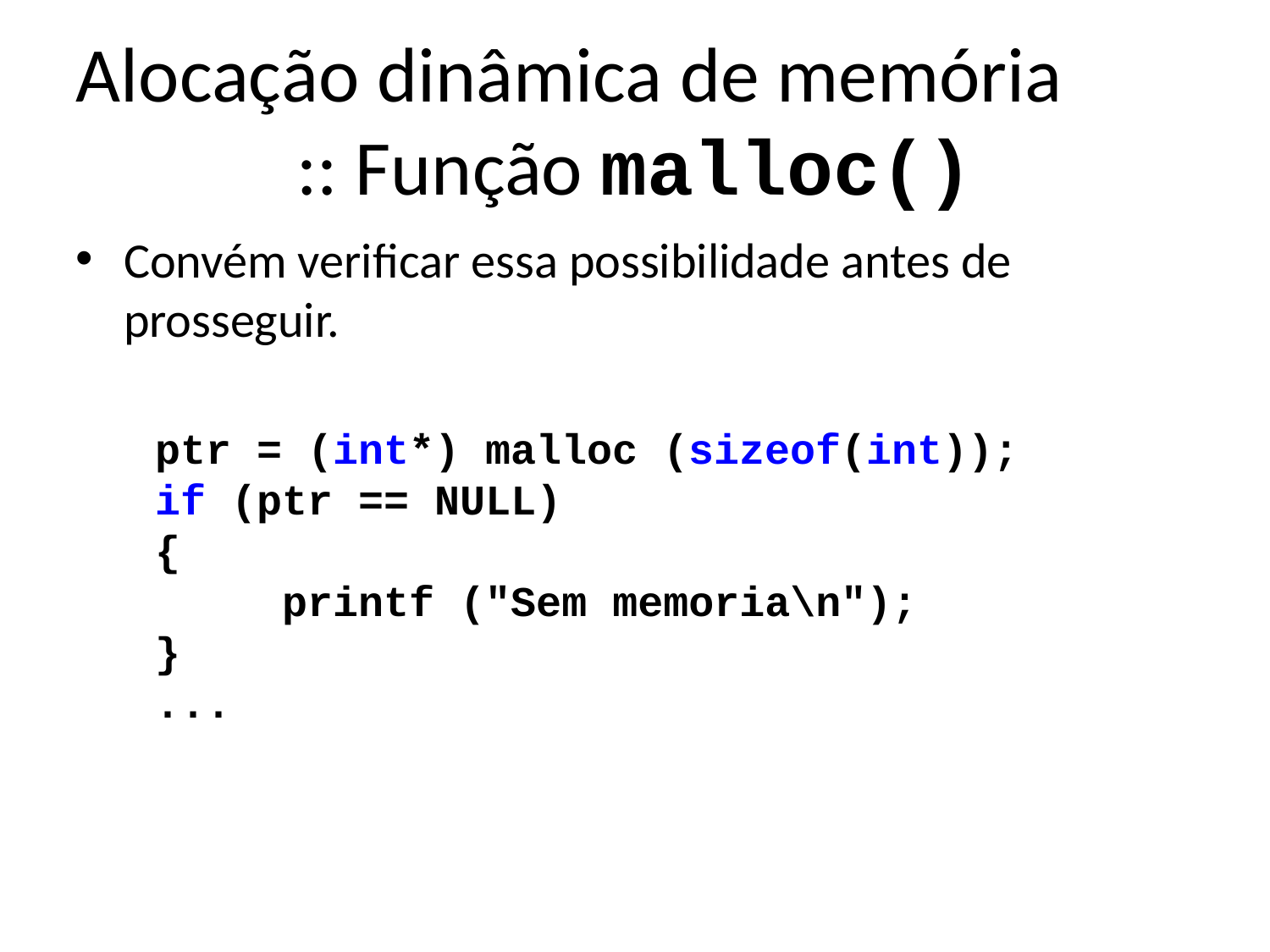

Alocação dinâmica de memória
:: Função malloc()
Convém verificar essa possibilidade antes de prosseguir.
ptr = (int*) malloc (sizeof(int));
if (ptr == NULL)
{
	printf ("Sem memoria\n");
}
...